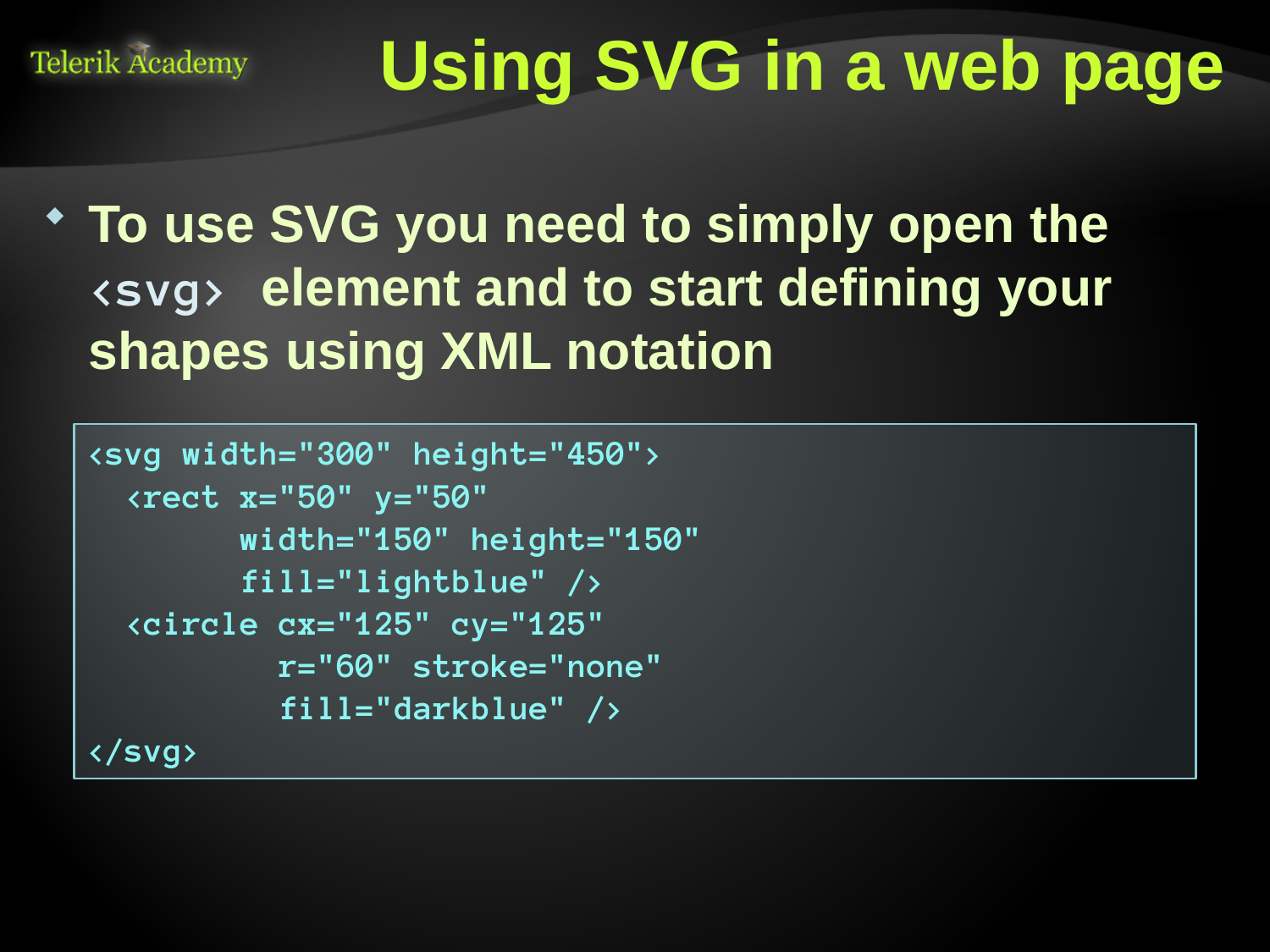

# Using SVG in a web page
To use SVG you need to simply open the <svg> element and to start defining your shapes using XML notation
<svg width="300" height="450">
  <rect x="50" y="50"
        width="150" height="150"
        fill="lightblue" />
  <circle cx="125" cy="125"
          r="60" stroke="none"
          fill="darkblue" />
</svg>